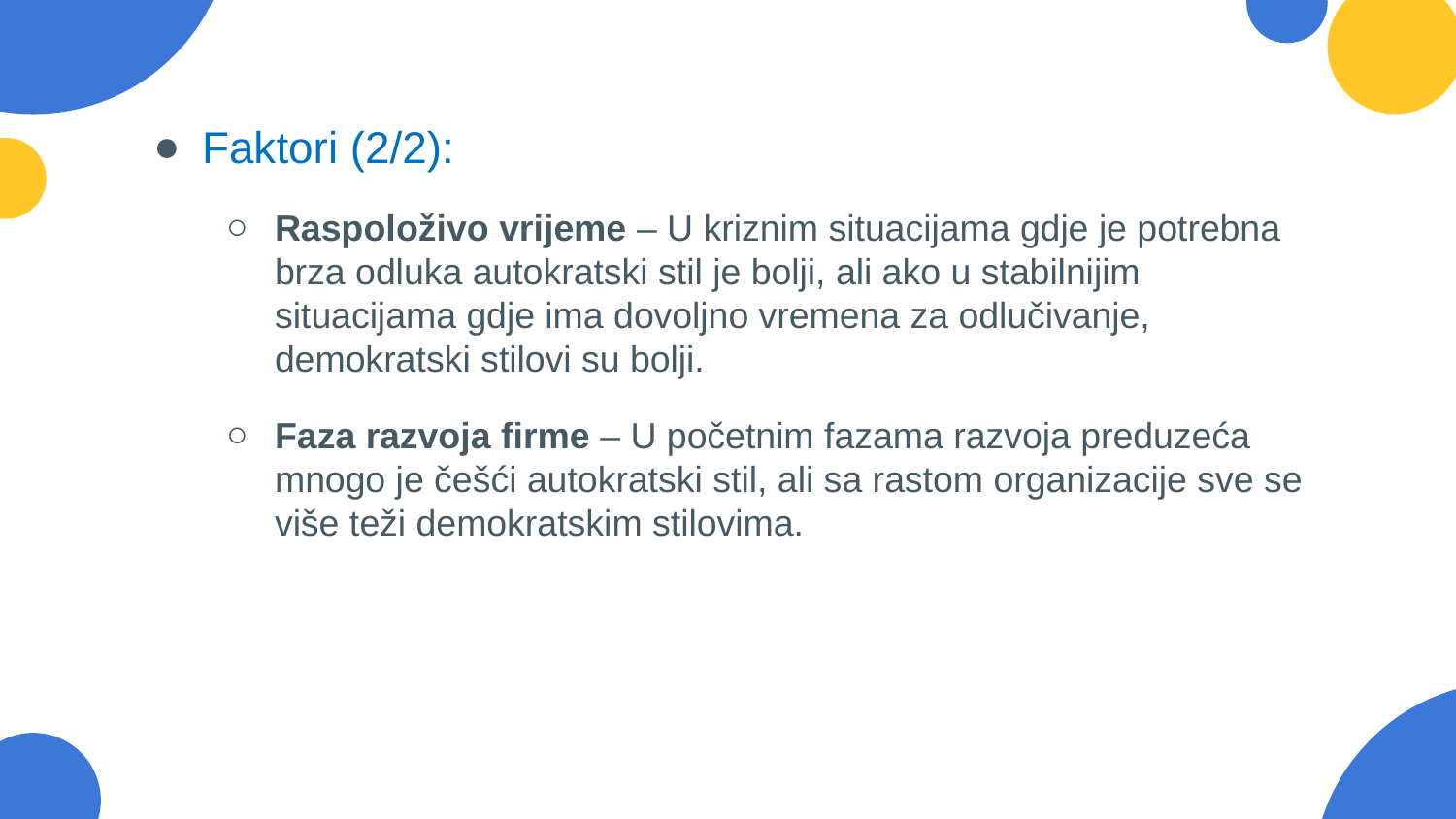

#
Faktori (2/2):
Raspoloživo vrijeme – U kriznim situacijama gdje je potrebna brza odluka autokratski stil je bolji, ali ako u stabilnijim situacijama gdje ima dovoljno vremena za odlučivanje, demokratski stilovi su bolji.
Faza razvoja firme – U početnim fazama razvoja preduzeća mnogo je češći autokratski stil, ali sa rastom organizacije sve se više teži demokratskim stilovima.